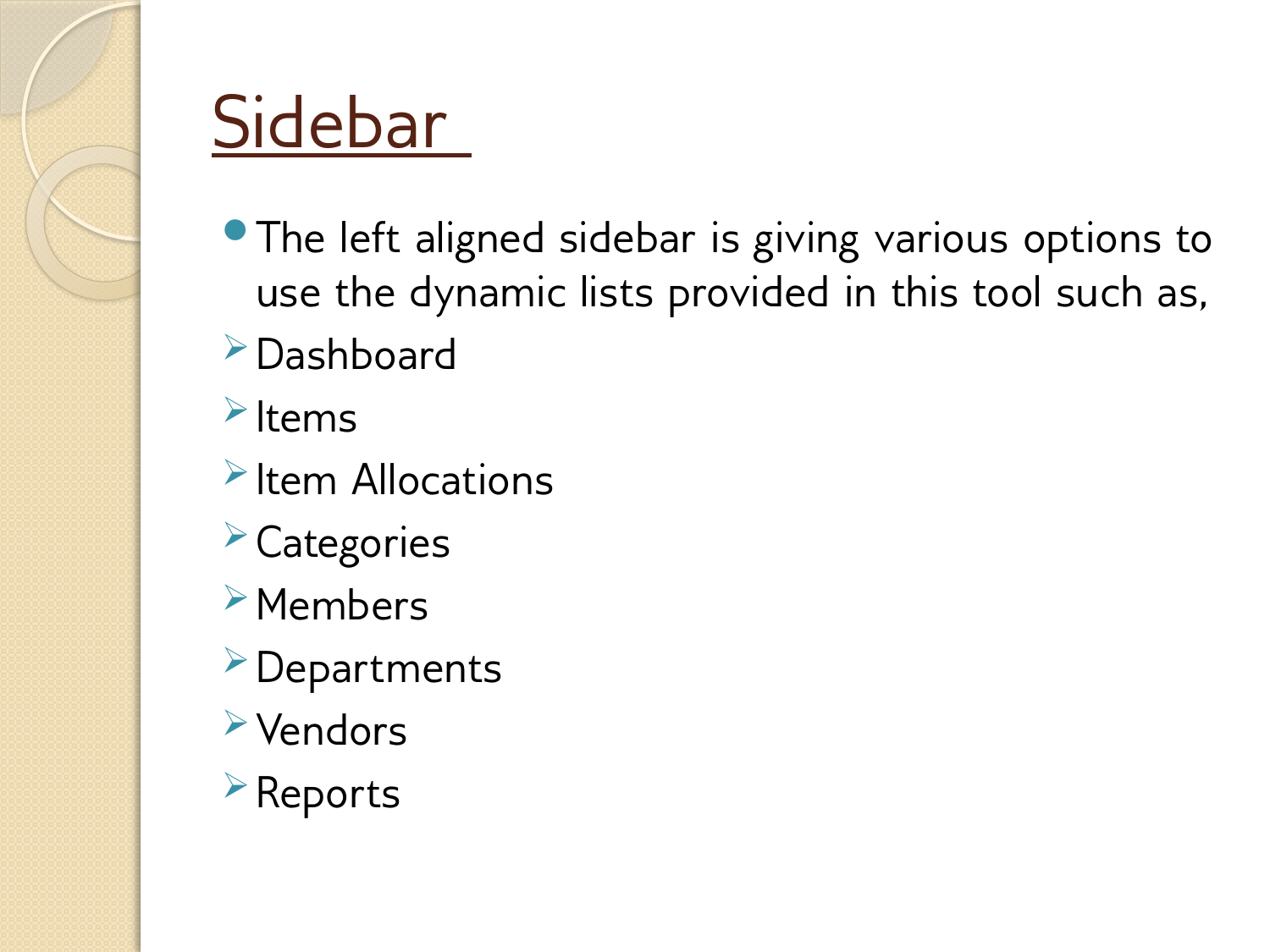

# Sidebar
The left aligned sidebar is giving various options to use the dynamic lists provided in this tool such as,
Dashboard
Items
Item Allocations
Categories
Members
Departments
Vendors
Reports